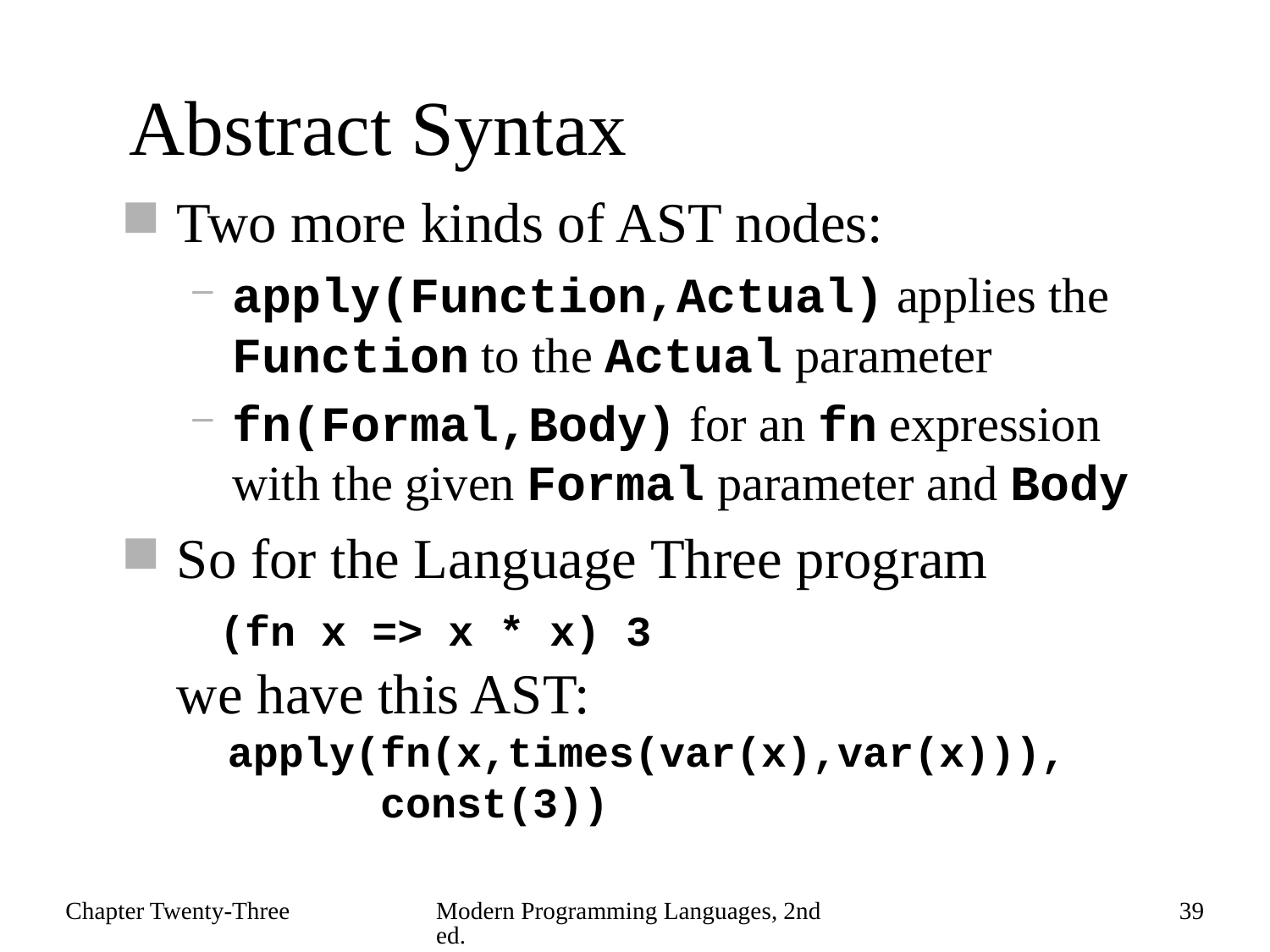

# Abstract Syntax
Two more kinds of AST nodes:
apply(Function,Actual) applies the  Function to the Actual parameter
fn(Formal,Body) for an fn expression with the given Formal parameter and Body
So for the Language Three program
   (fn x => x * x) 3
we have this AST:
  apply(fn(x,times(var(x),var(x))),
        const(3))
Chapter Twenty-Three
Modern Programming Languages, 2nd ed.
39